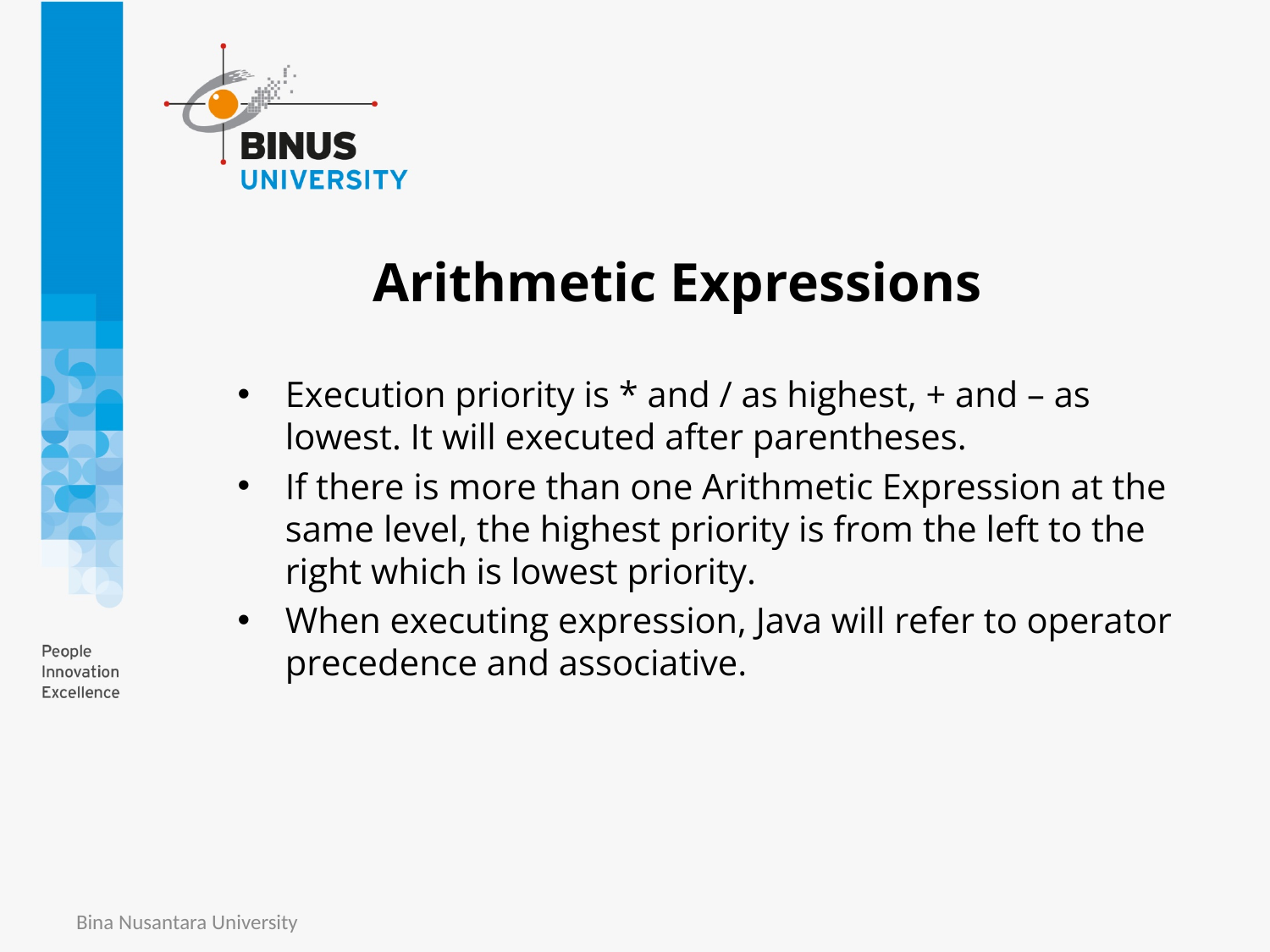

# Arithmetic Expressions
Execution priority is * and / as highest, + and – as lowest. It will executed after parentheses.
If there is more than one Arithmetic Expression at the same level, the highest priority is from the left to the right which is lowest priority.
When executing expression, Java will refer to operator precedence and associative.
Bina Nusantara University